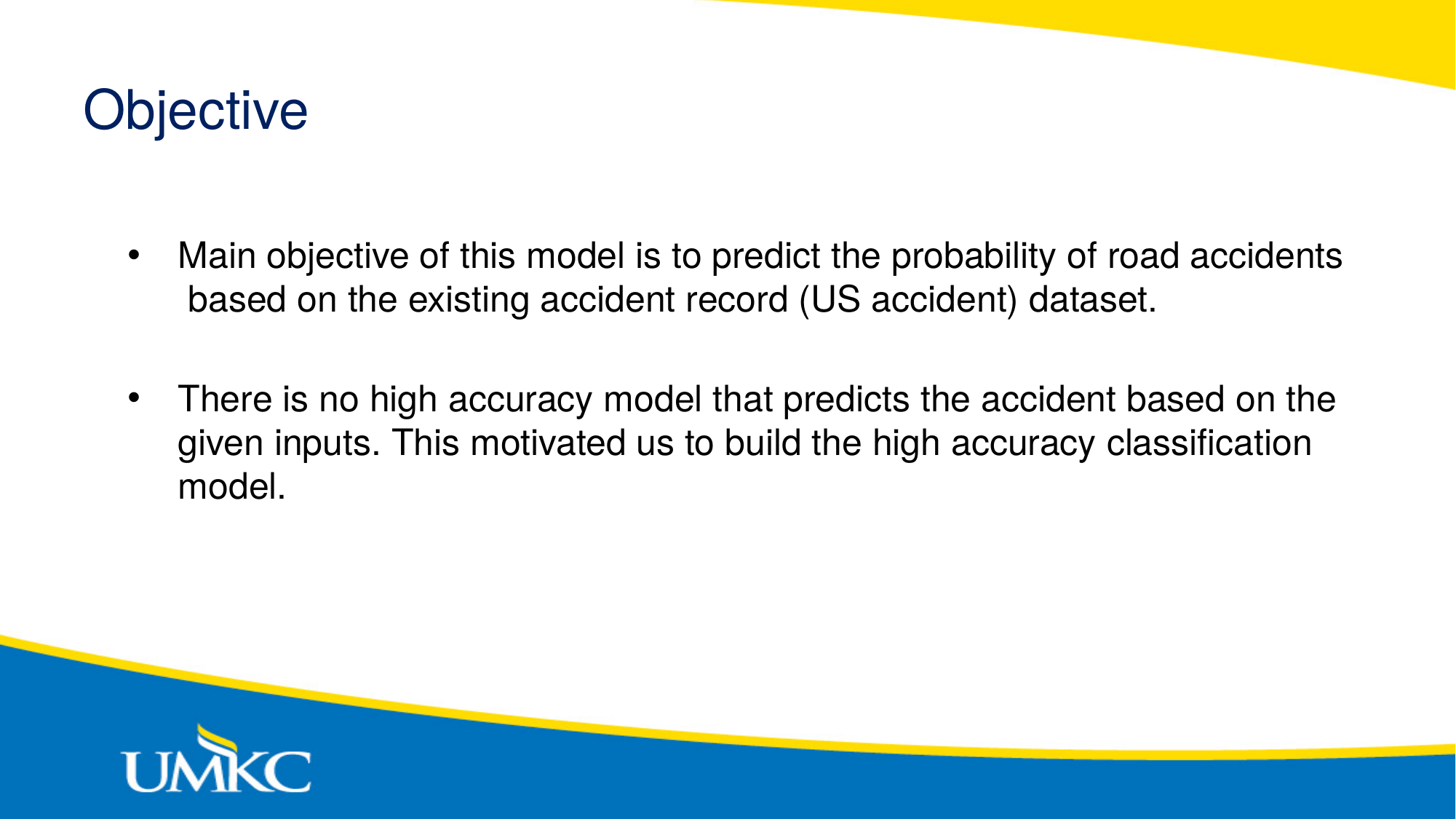

Objective

Main objective of this model is to predict the probability of road accidents  based on the existing accident record (US accident) dataset.

There is no high accuracy model that predicts the accident based on the given inputs. This motivated us to build the high accuracy classification model.